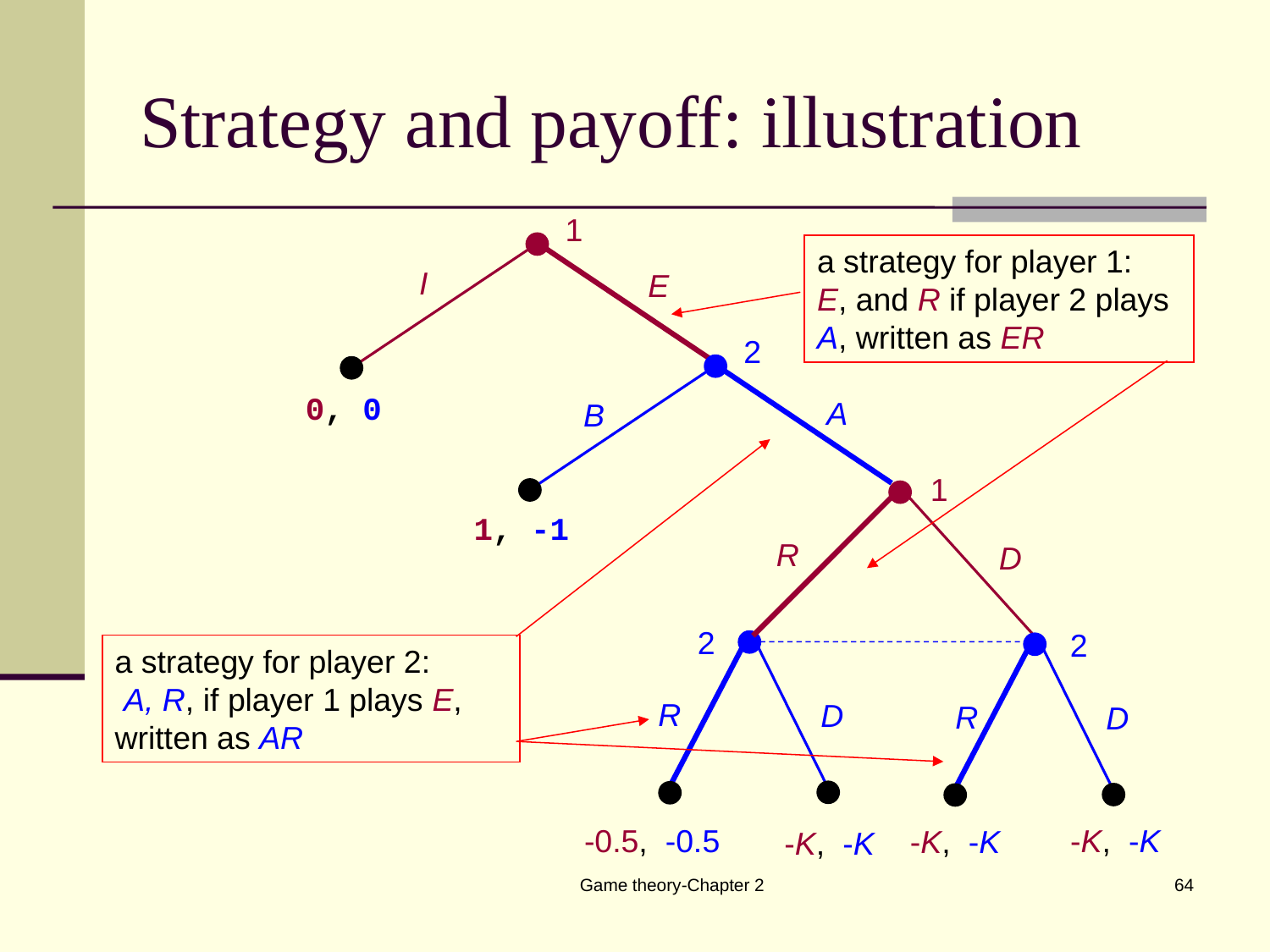

# Strategy and payoff: illustration
1

I
E
2

0, 0
A
B
1

1, -1
R
D

2
2

R
D
R
D

-0.5,  -0.5
-K,  -K
-K,  -K
-K,  -K
a strategy for player 1:
E, and R if player 2 plays A, written as ER

a strategy for player 2:
 A, R, if player 1 plays E, written as AR

Game theory-Chapter 2
64